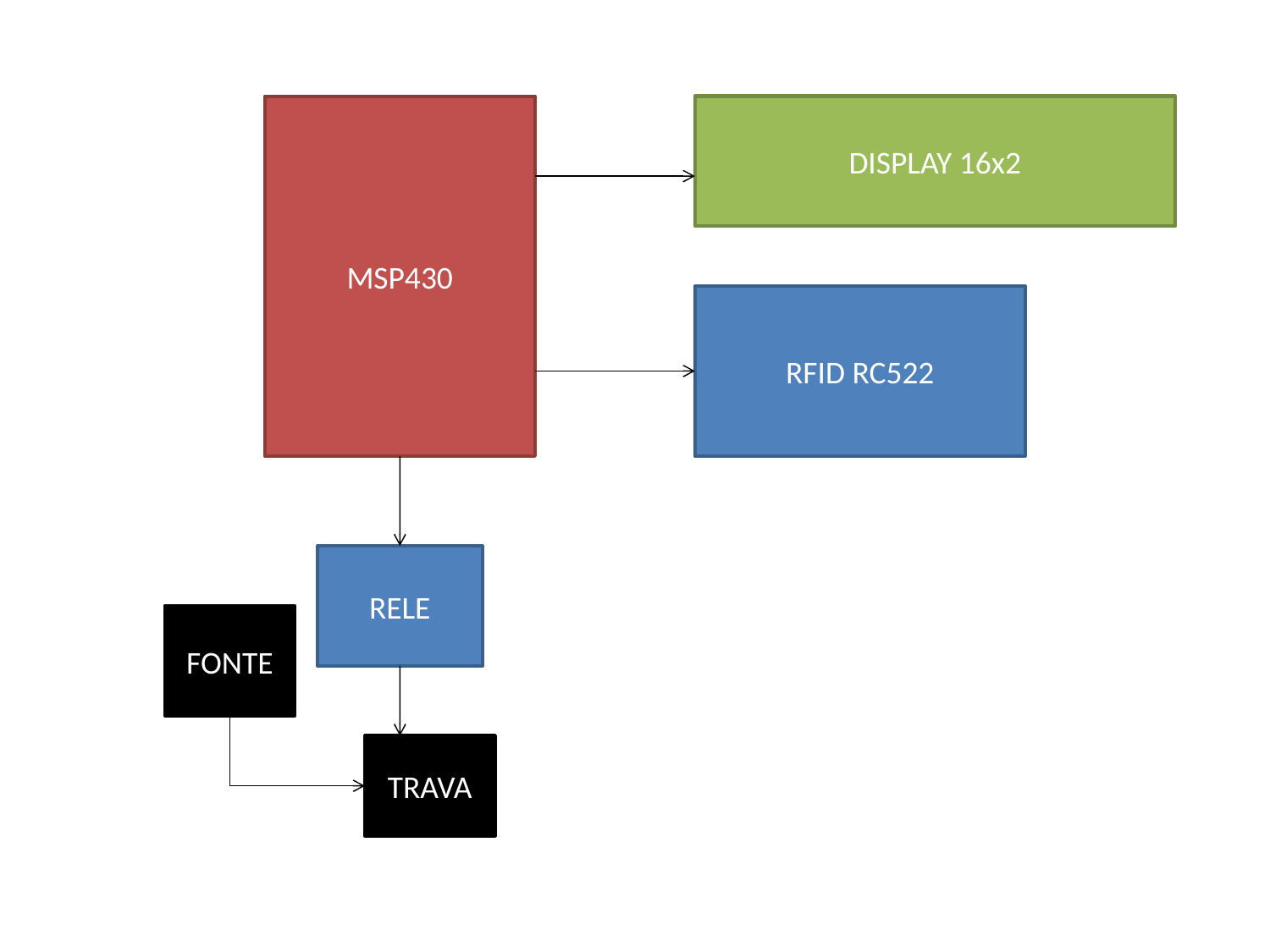

MSP430
DISPLAY 16x2
RFID RC522
RELE
FONTE
TRAVA